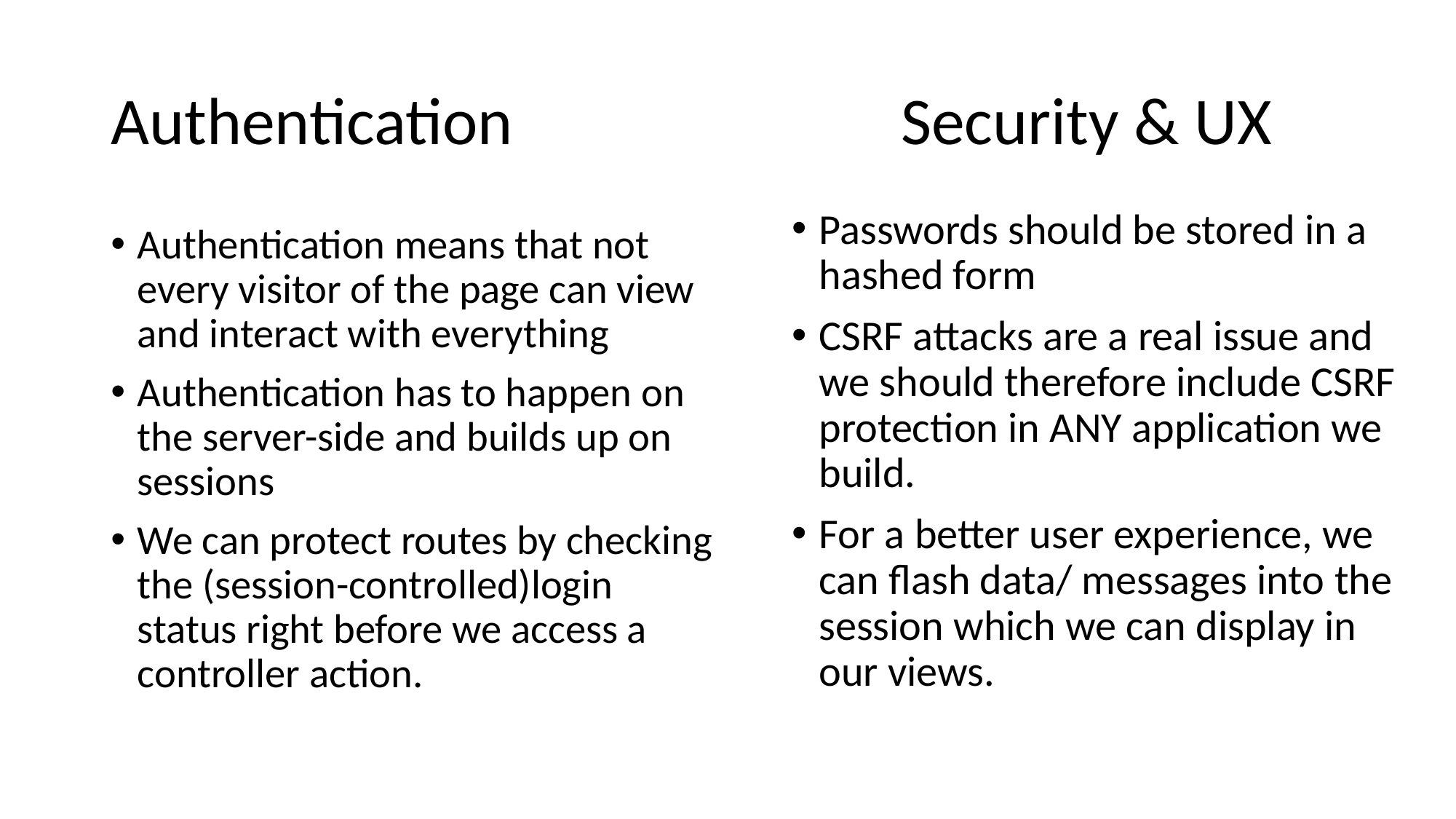

Security & UX
# Authentication
Passwords should be stored in a hashed form
CSRF attacks are a real issue and we should therefore include CSRF protection in ANY application we build.
For a better user experience, we can flash data/ messages into the session which we can display in our views.
Authentication means that not every visitor of the page can view and interact with everything
Authentication has to happen on the server-side and builds up on sessions
We can protect routes by checking the (session-controlled)login status right before we access a controller action.